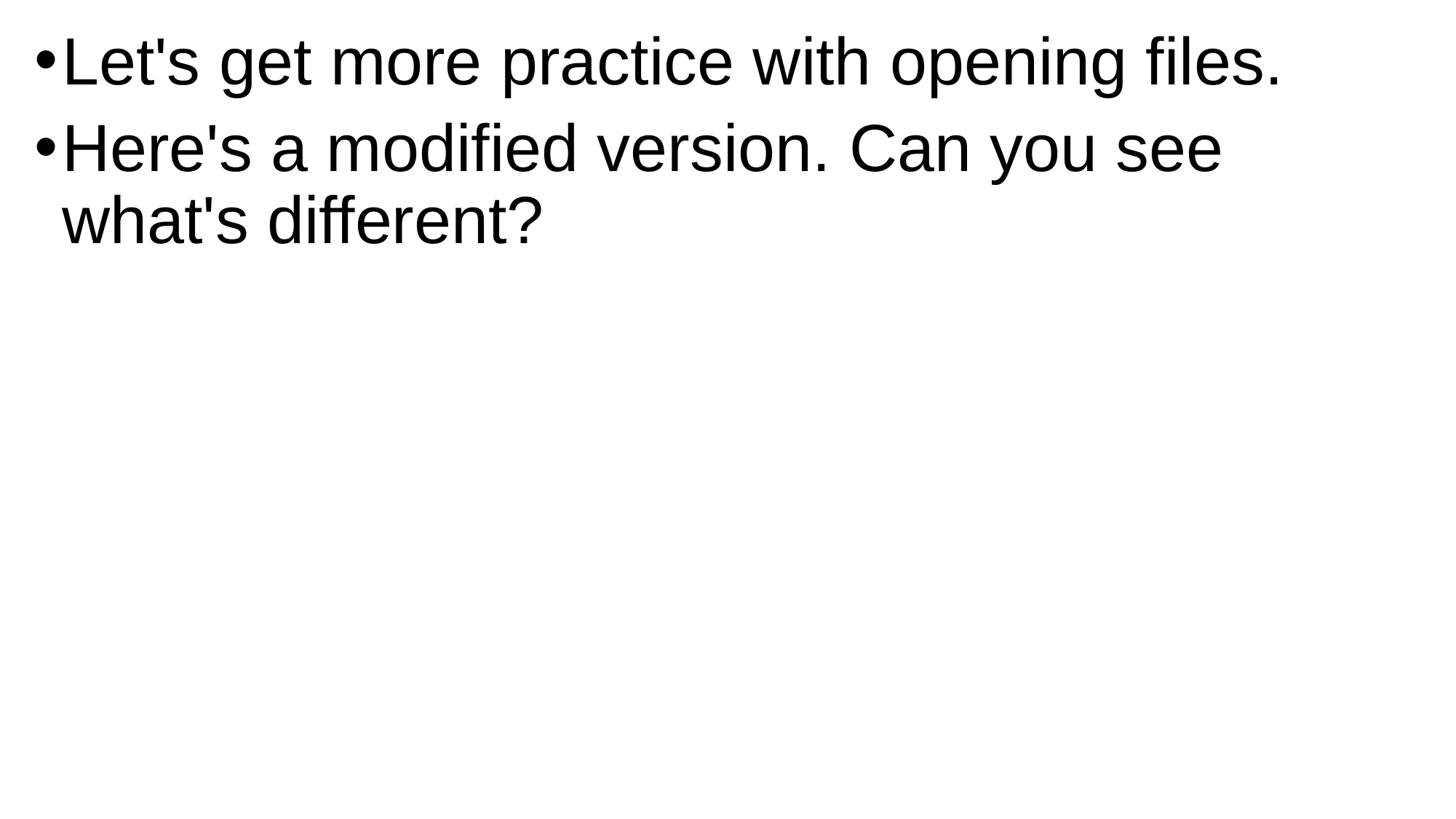

Let's get more practice with opening files.
Here's a modified version. Can you see what's different?